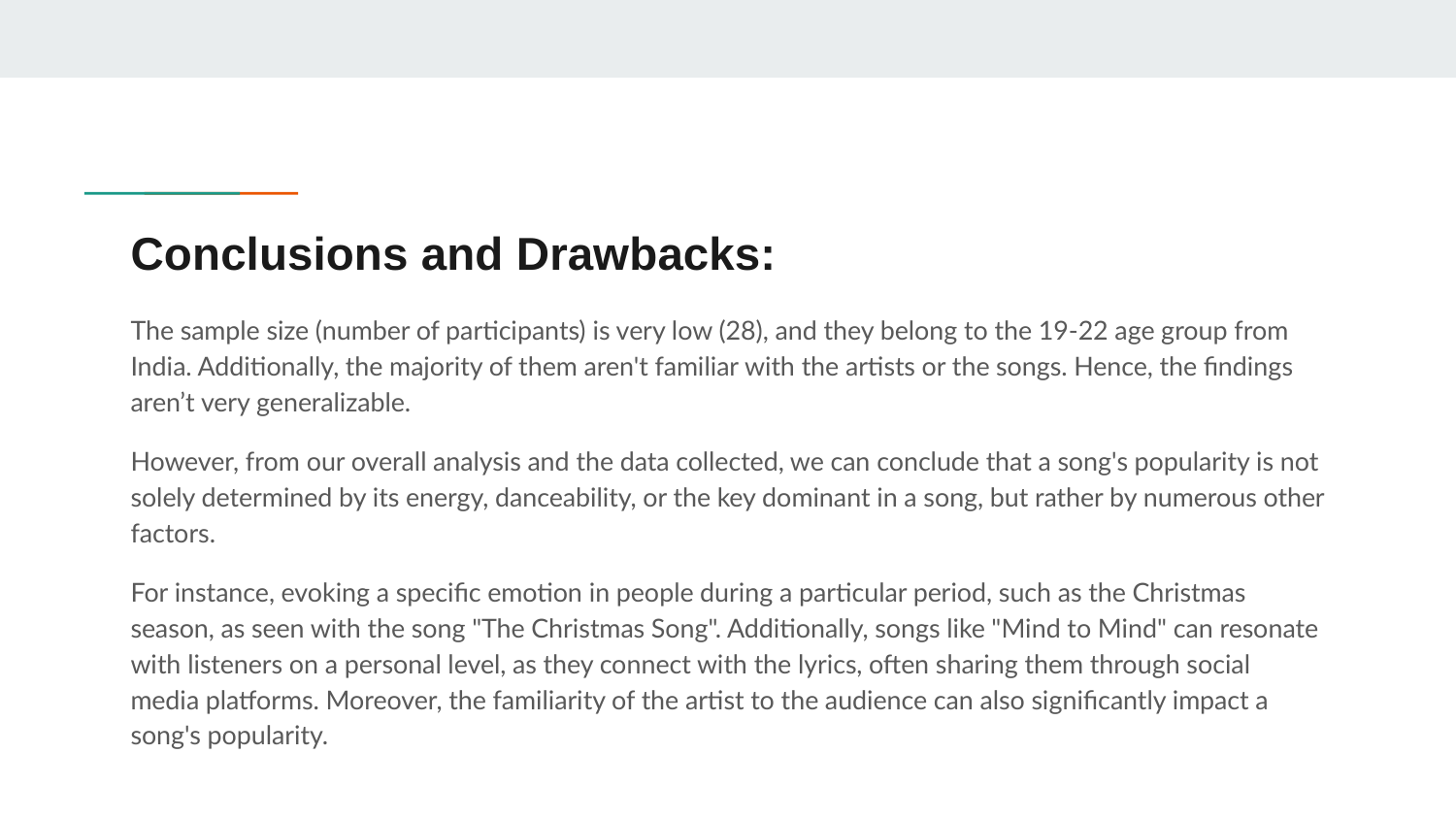

# Conclusions and Drawbacks:
The sample size (number of participants) is very low (28), and they belong to the 19-22 age group from India. Additionally, the majority of them aren't familiar with the artists or the songs. Hence, the findings aren’t very generalizable.
However, from our overall analysis and the data collected, we can conclude that a song's popularity is not solely determined by its energy, danceability, or the key dominant in a song, but rather by numerous other factors.
For instance, evoking a specific emotion in people during a particular period, such as the Christmas season, as seen with the song "The Christmas Song". Additionally, songs like "Mind to Mind" can resonate with listeners on a personal level, as they connect with the lyrics, often sharing them through social media platforms. Moreover, the familiarity of the artist to the audience can also significantly impact a song's popularity.